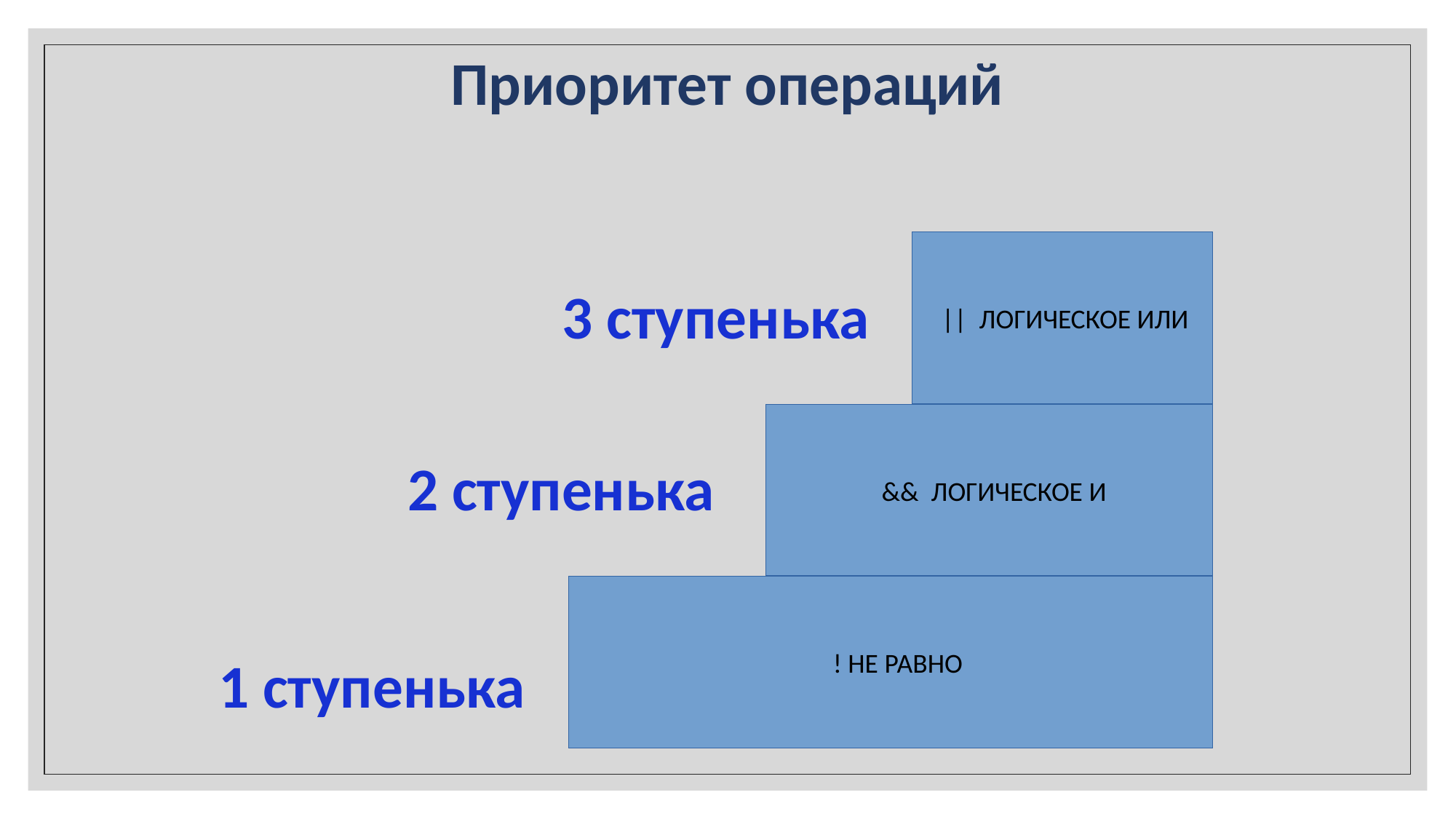

Приоритет операций
   ||  ЛОГИЧЕСКОЕ ИЛИ
3 ступенька
          &&  ЛОГИЧЕСКОЕ И
2 ступенька
                                         ! НЕ РАВНО
1 ступенька